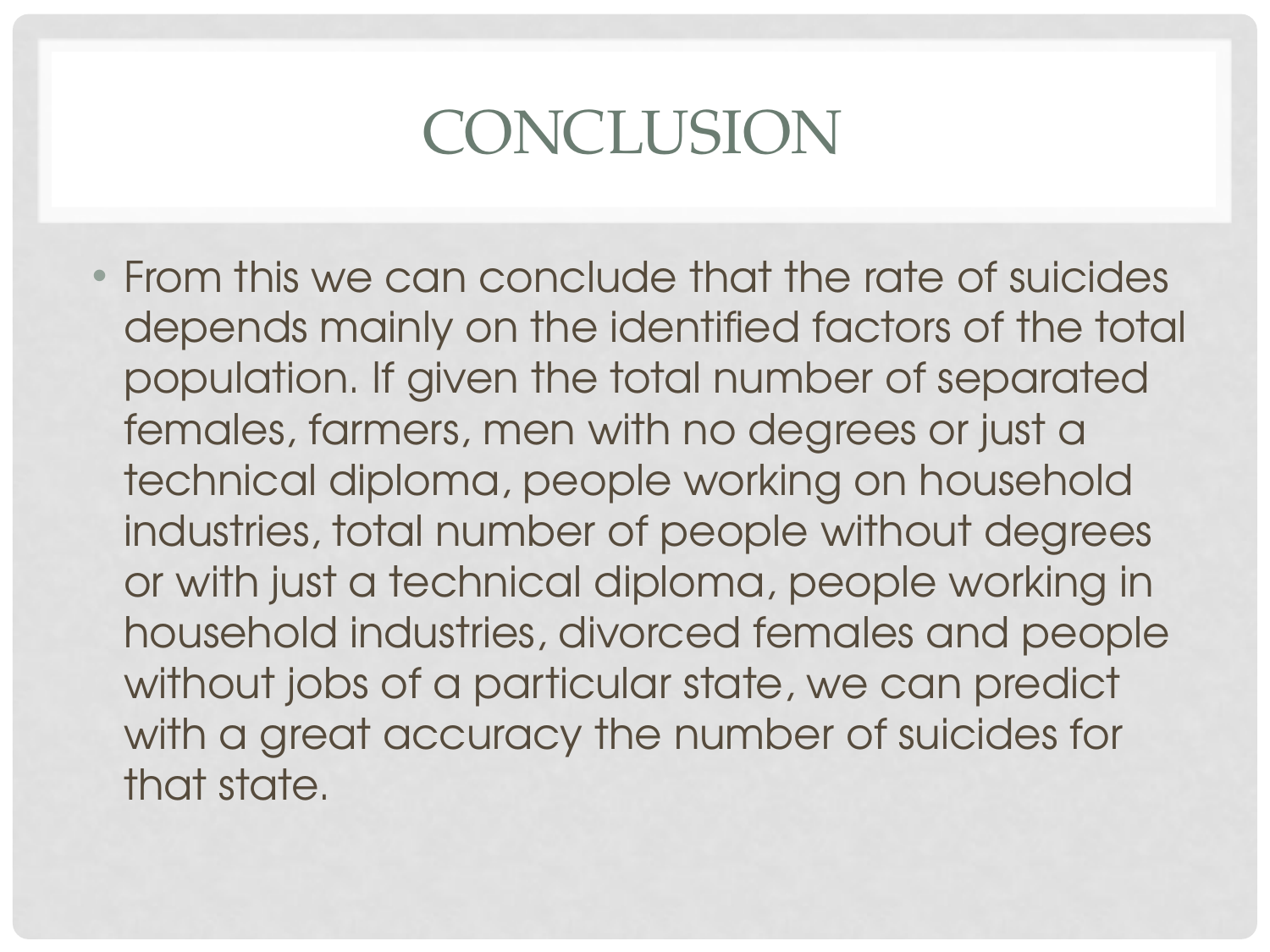

# conclusion
From this we can conclude that the rate of suicides depends mainly on the identified factors of the total population. If given the total number of separated females, farmers, men with no degrees or just a technical diploma, people working on household industries, total number of people without degrees or with just a technical diploma, people working in household industries, divorced females and people without jobs of a particular state, we can predict with a great accuracy the number of suicides for that state.